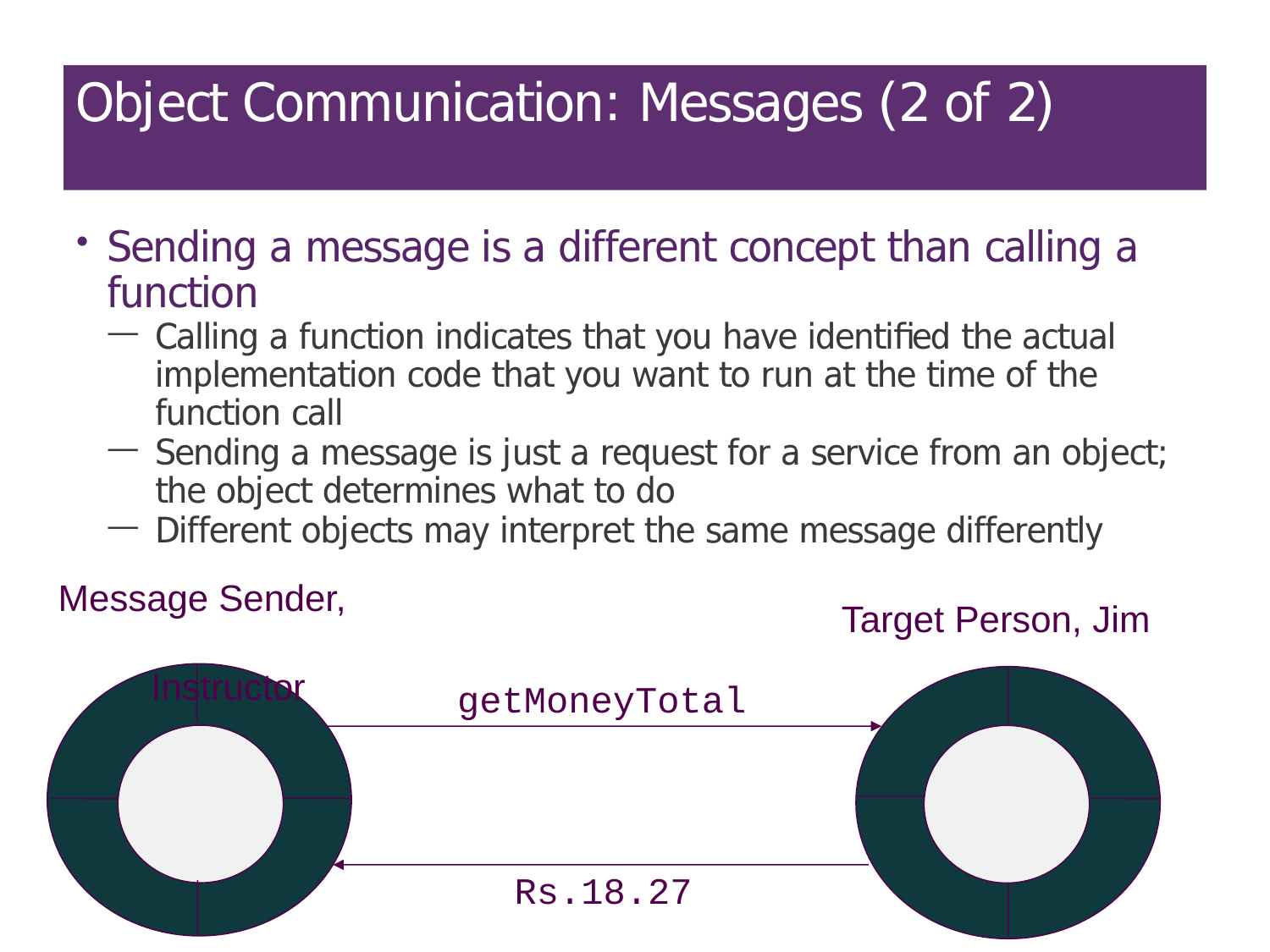

# Object Communication: Messages (2 of 2)
Sending a message is a different concept than calling a function
Calling a function indicates that you have identified the actual implementation code that you want to run at the time of the function call
Sending a message is just a request for a service from an object; the object determines what to do
Different objects may interpret the same message differently
Message Sender,                                       Instructor
Target Person, Jim

getMoneyTotal

Rs.18.27